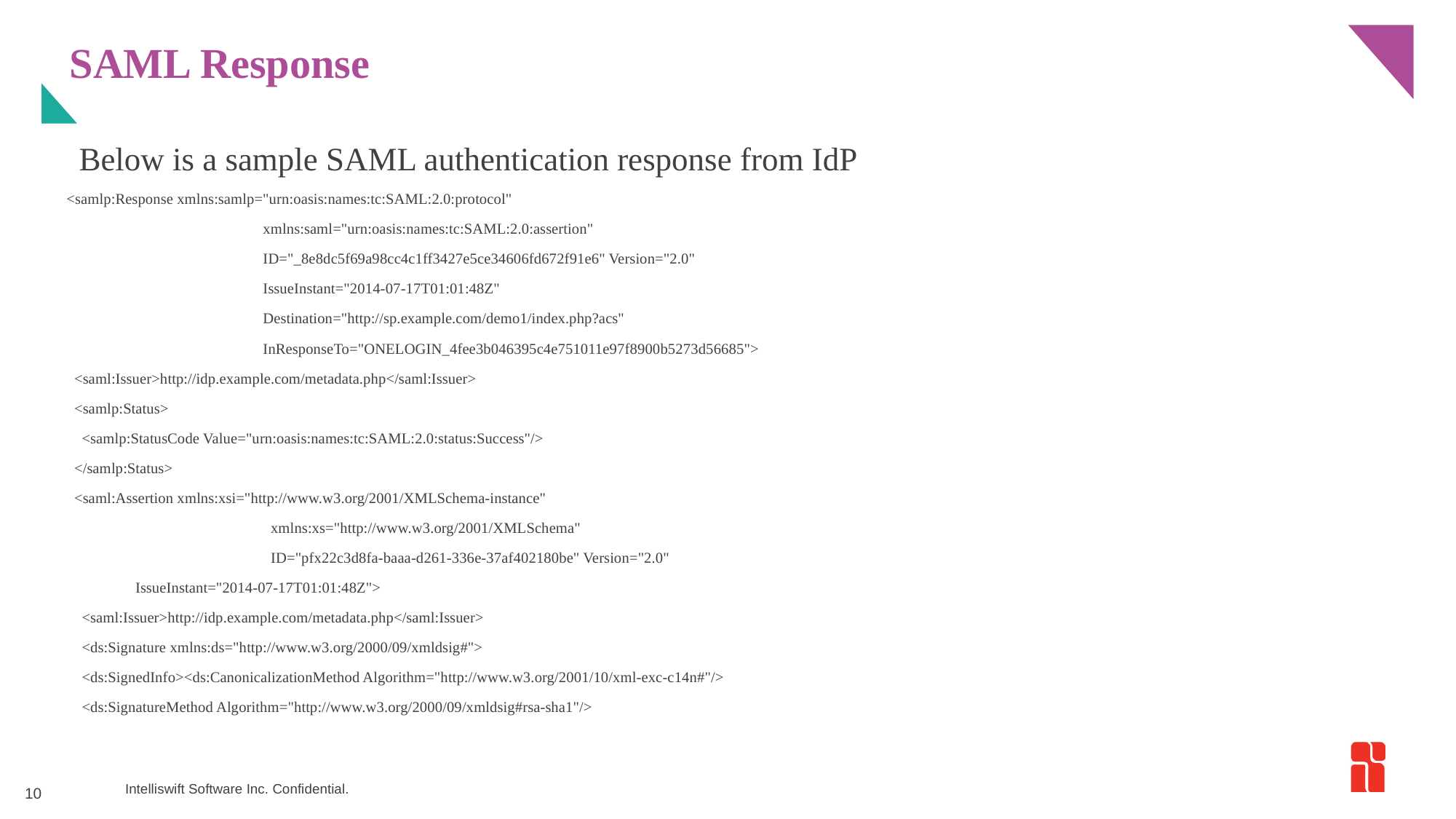

# SAML Response
  Below is a sample SAML authentication response from IdP
<samlp:Response xmlns:samlp="urn:oasis:names:tc:SAML:2.0:protocol"
		xmlns:saml="urn:oasis:names:tc:SAML:2.0:assertion"
		ID="_8e8dc5f69a98cc4c1ff3427e5ce34606fd672f91e6" Version="2.0"
		IssueInstant="2014-07-17T01:01:48Z"
		Destination="http://sp.example.com/demo1/index.php?acs"
		InResponseTo="ONELOGIN_4fee3b046395c4e751011e97f8900b5273d56685">
  <saml:Issuer>http://idp.example.com/metadata.php</saml:Issuer>
  <samlp:Status>
    <samlp:StatusCode Value="urn:oasis:names:tc:SAML:2.0:status:Success"/>
  </samlp:Status>
  <saml:Assertion xmlns:xsi="http://www.w3.org/2001/XMLSchema-instance"
		  xmlns:xs="http://www.w3.org/2001/XMLSchema"
		  ID="pfx22c3d8fa-baaa-d261-336e-37af402180be" Version="2.0"
                  IssueInstant="2014-07-17T01:01:48Z">
    <saml:Issuer>http://idp.example.com/metadata.php</saml:Issuer>
    <ds:Signature xmlns:ds="http://www.w3.org/2000/09/xmldsig#">
    <ds:SignedInfo><ds:CanonicalizationMethod Algorithm="http://www.w3.org/2001/10/xml-exc-c14n#"/>
    <ds:SignatureMethod Algorithm="http://www.w3.org/2000/09/xmldsig#rsa-sha1"/>